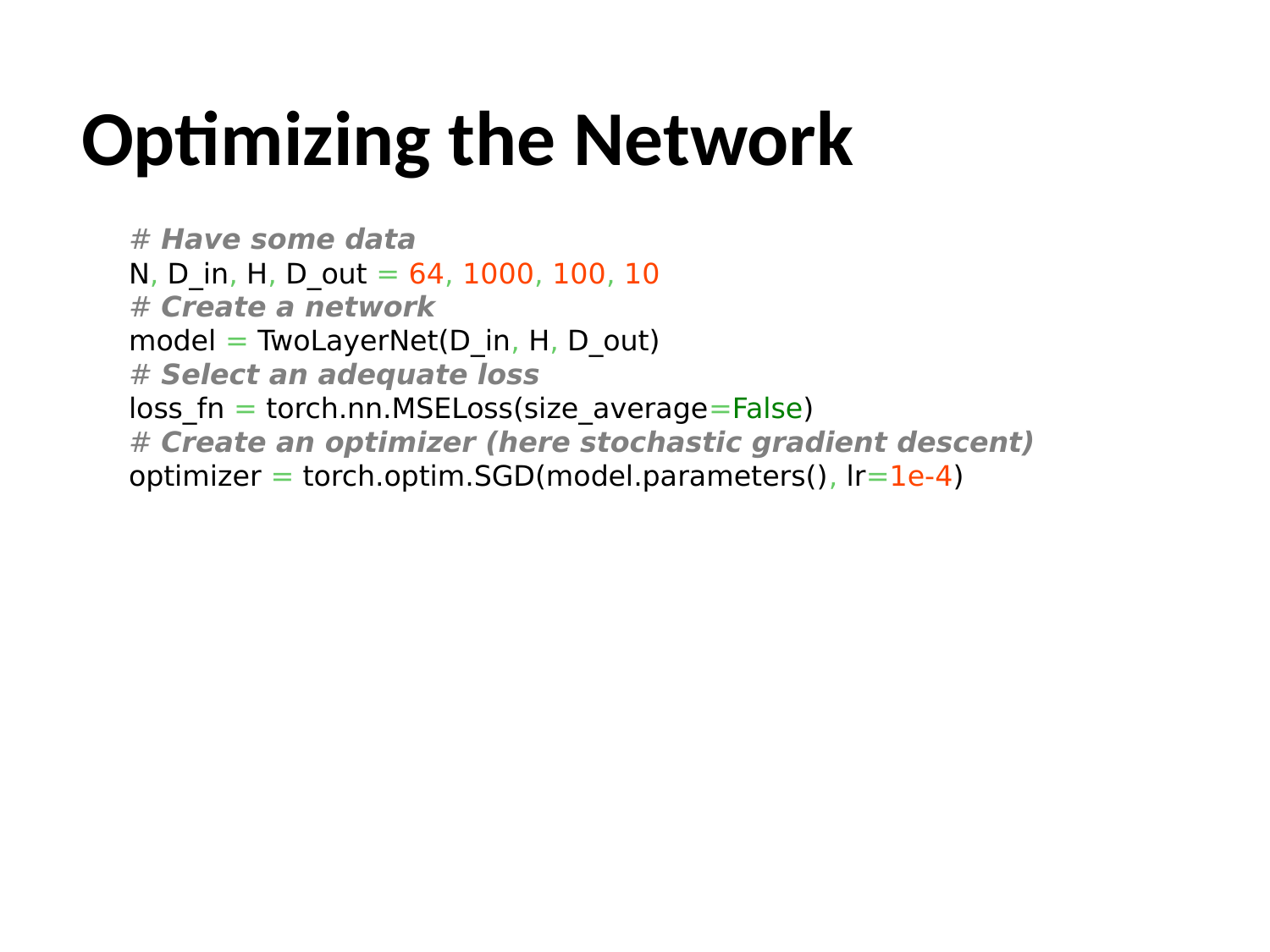

# Optimizing the Network
# Have some data
N, D_in, H, D_out = 64, 1000, 100, 10
# Create a network model = TwoLayerNet(D_in, H, D_out)
# Select an adequate loss loss_fn = torch.nn.MSELoss(size_average=False)
# Create an optimizer (here stochastic gradient descent) optimizer = torch.optim.SGD(model.parameters(), lr=1e-4) for epoch in range(500): # Forward pass: Compute predicted y by passing x to the model y_pred = model(x) # Zero gradients (cumulative). optimizer.zero_grad()
    # Backward pass:
    loss.backward()
    # Apply your optimization (gradient descent)
    optimizer.step()